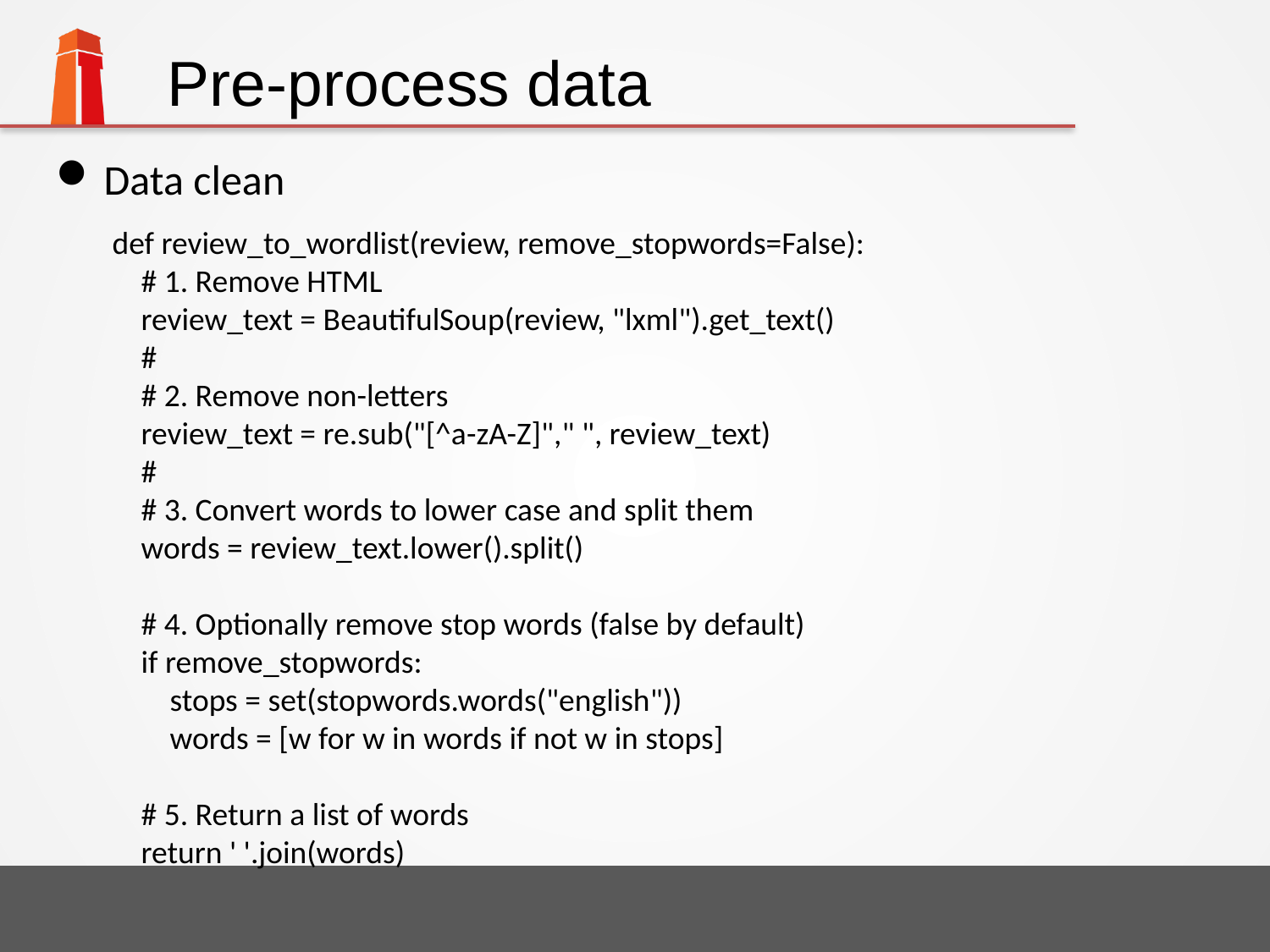

# Pre-process data
Data clean
def review_to_wordlist(review, remove_stopwords=False):
    # 1. Remove HTML
    review_text = BeautifulSoup(review, "lxml").get_text()
    #
    # 2. Remove non-letters
    review_text = re.sub("[^a-zA-Z]"," ", review_text)
    #
    # 3. Convert words to lower case and split them
    words = review_text.lower().split()

    # 4. Optionally remove stop words (false by default)
    if remove_stopwords:
        stops = set(stopwords.words("english"))
        words = [w for w in words if not w in stops]

    # 5. Return a list of words
    return ' '.join(words)